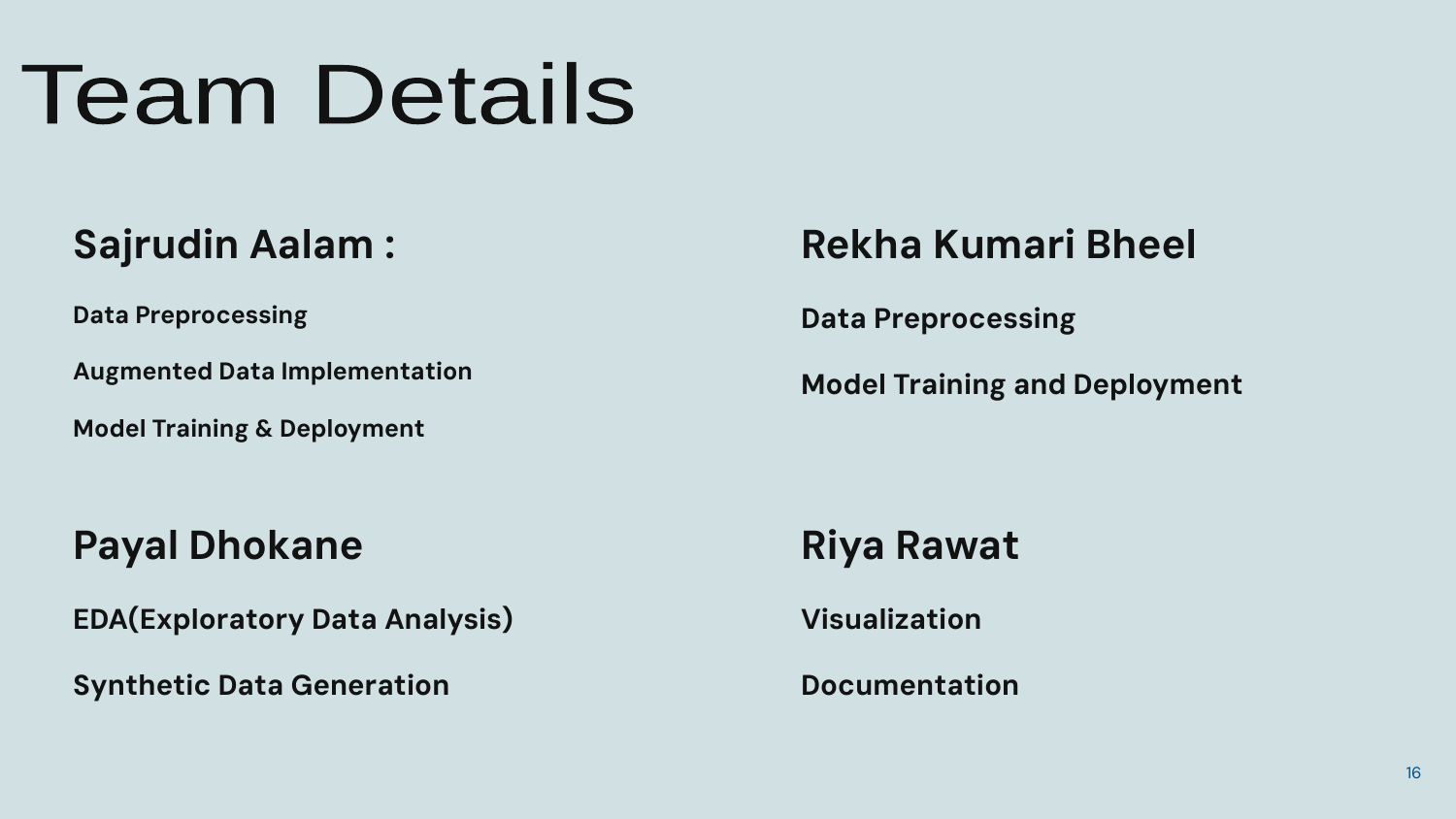

Team Details

Sajrudin Aalam :
Rekha Kumari Bheel

Data Preprocessing
Augmented Data Implementation
Model Training & Deployment
Data Preprocessing
Model Training and Deployment

Payal Dhokane
Riya Rawat
EDA(Exploratory Data Analysis)
Synthetic Data Generation
Visualization
Documentation
16